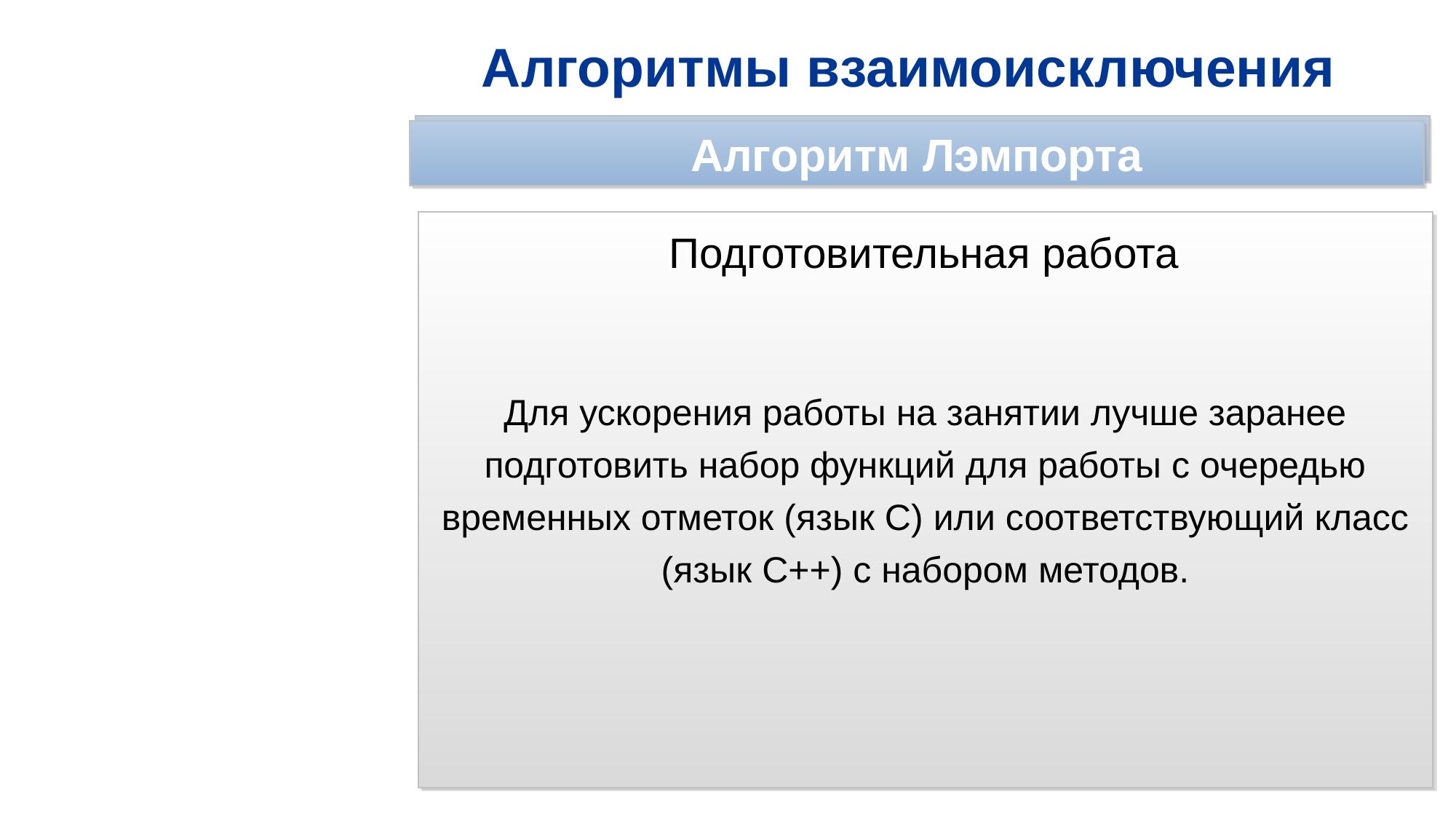

# Алгоритмы взаимоисключения
Скалярное время Лэмпорта
Алгоритм Лэмпорта

Подготовительная работа
Для ускорения работы на занятии лучше заранее подготовить набор функций для работы с очередью временных отметок (язык C) или соответствующий класс (язык С++) с набором методов.